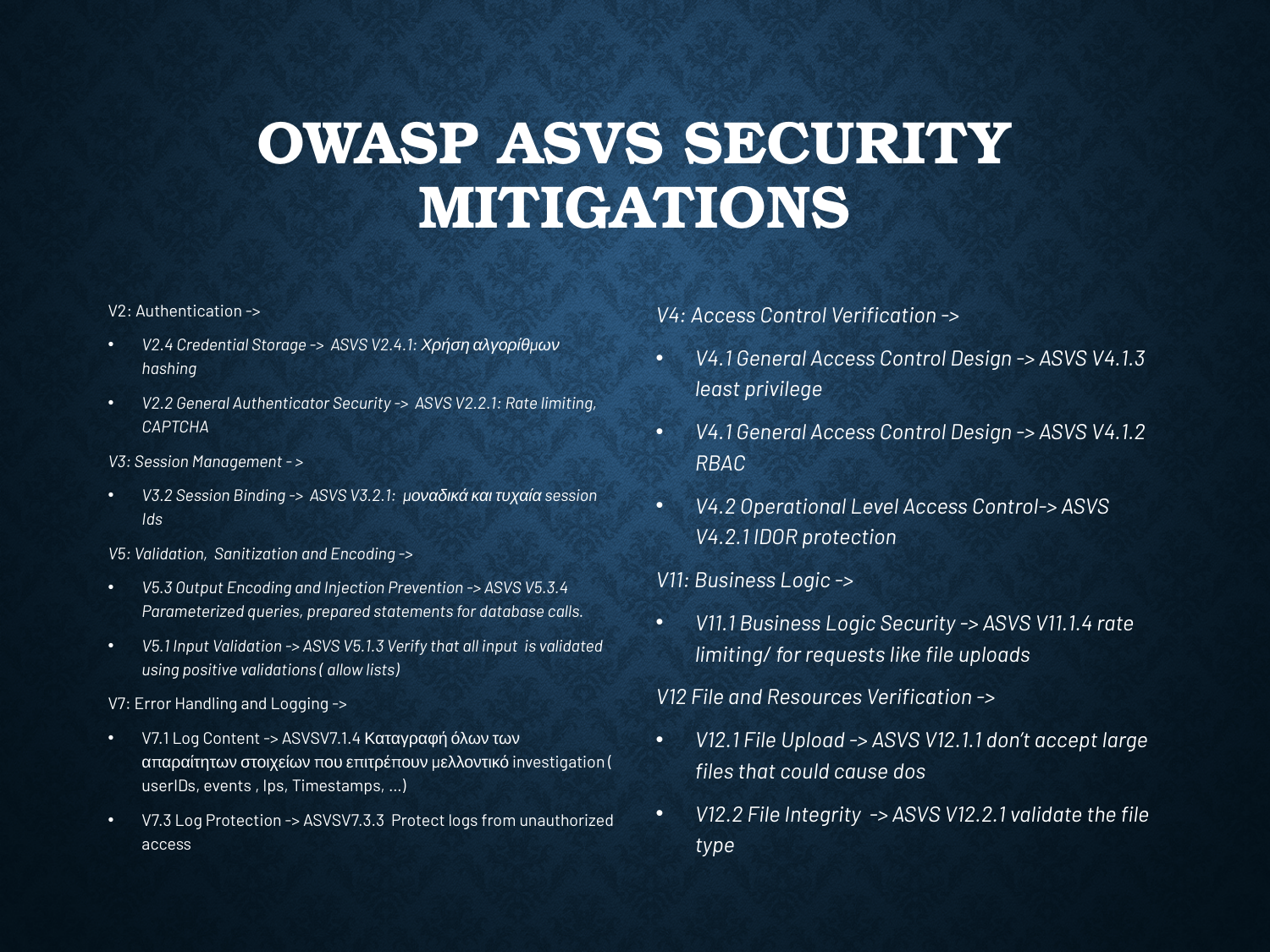

# OWASP ASVS Security MITIGATIONS
V2: Authentication ->
V2.4 Credential Storage ->  ASVS V2.4.1: Χρήση αλγορίθμων hashing
V2.2 General Authenticator Security ->  ASVS V2.2.1: Rate limiting, CAPTCHA
V3: Session Management - >
V3.2 Session Binding ->  ASVS V3.2.1:  μοναδικά και τυχαία session Ids
V5: Validation,  Sanitization and Encoding ->
V5.3 Output Encoding and Injection Prevention -> ASVS V5.3.4 Parameterized queries, prepared statements for database calls.
V5.1 Input Validation -> ASVS V5.1.3 Verify that all input  is validated using positive validations ( allow lists)
V7: Error Handling and Logging ->
V7.1 Log Content -> ASVSV7.1.4 Καταγραφή όλων των απαραίτητων στοιχείων που επιτρέπουν μελλοντικό investigation ( userIDs, events , Ips, Timestamps, …)
V7.3 Log Protection -> ASVSV7.3.3  Protect logs from unauthorized access

V4: Access Control Verification ->
V4.1 General Access Control Design -> ASVS V4.1.3 least privilege
V4.1 General Access Control Design -> ASVS V4.1.2  RBAC
V4.2 Operational Level Access Control-> ASVS V4.2.1 IDOR protection
V11: Business Logic ->
V11.1 Business Logic Security -> ASVS V11.1.4 rate limiting/ for requests like file uploads
V12 File and Resources Verification ->
V12.1 File Upload -> ASVS V12.1.1 don’t accept large files that could cause dos
V12.2 File Integrity  -> ASVS V12.2.1 validate the file type